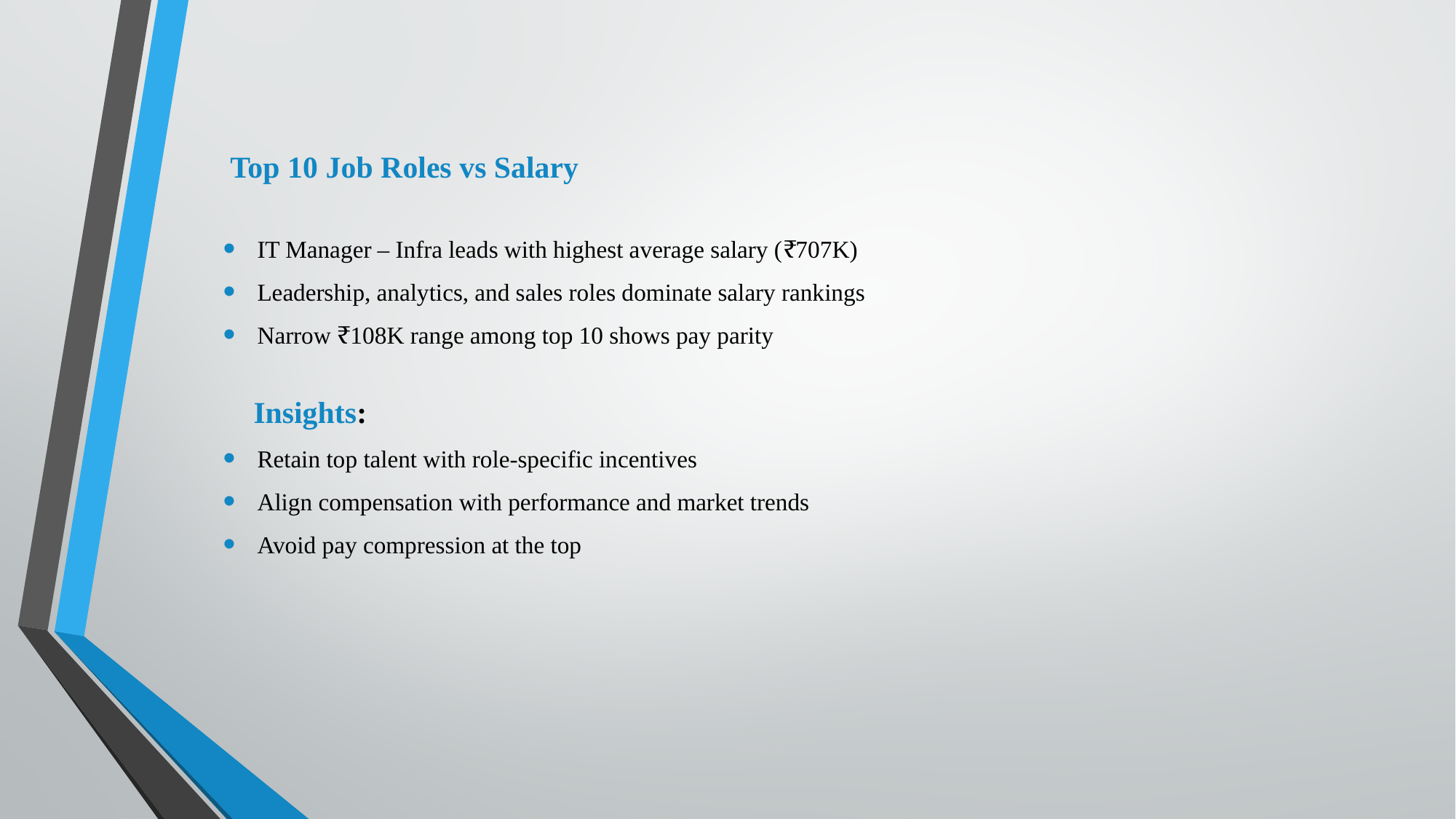

# Top 10 Job Roles vs Salary

IT Manager – Infra leads with highest average salary (₹707K)
Leadership, analytics, and sales roles dominate salary rankings
Narrow ₹108K range among top 10 shows pay parity
    Insights:
Retain top talent with role-specific incentives
Align compensation with performance and market trends
Avoid pay compression at the top